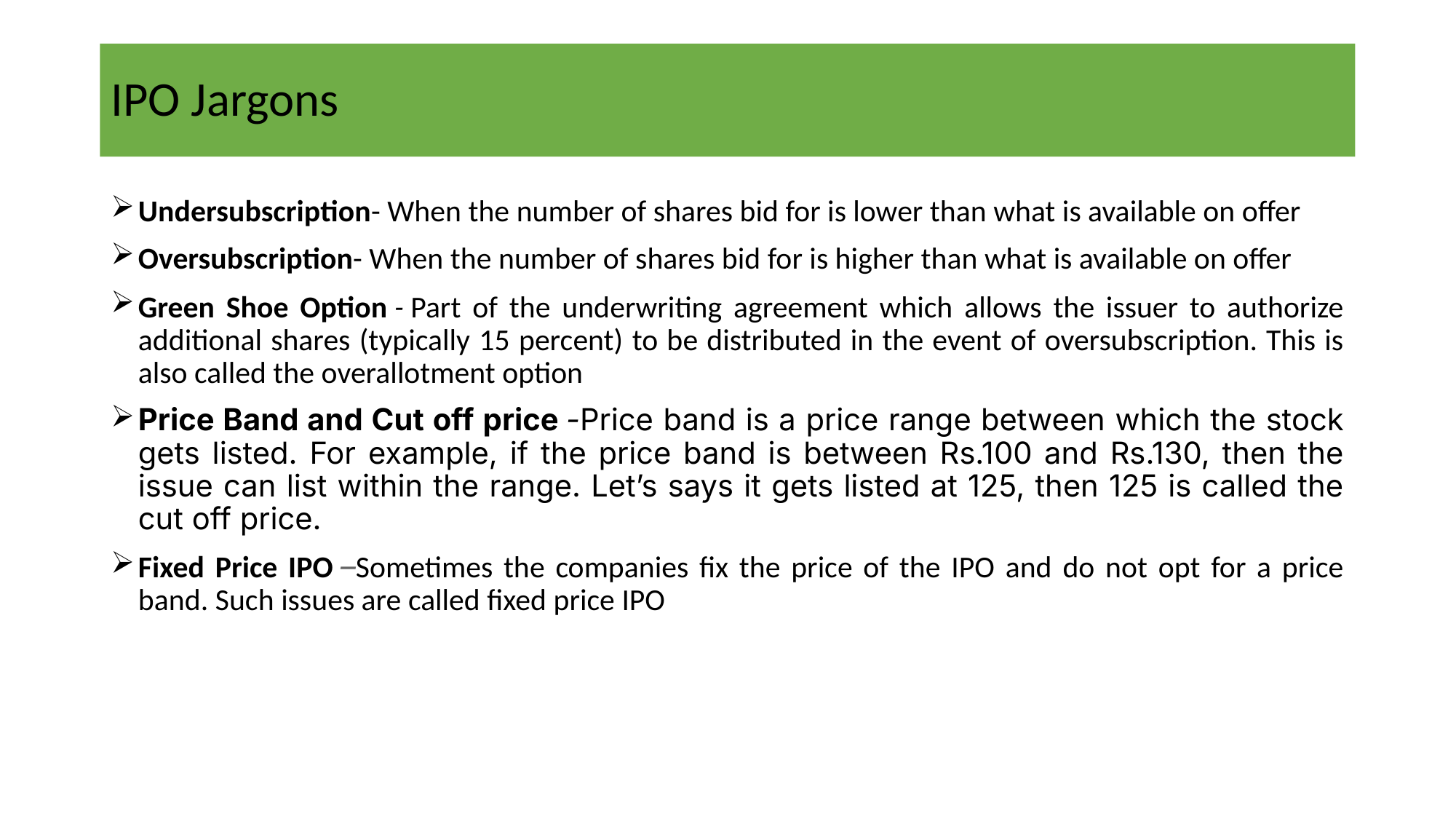

# IPO Jargons
Undersubscription- When the number of shares bid for is lower than what is available on offer
Oversubscription- When the number of shares bid for is higher than what is available on offer
Green Shoe Option - Part of the underwriting agreement which allows the issuer to authorize additional shares (typically 15 percent) to be distributed in the event of oversubscription. This is also called the overallotment option
Price Band and Cut off price -Price band is a price range between which the stock gets listed. For example, if the price band is between Rs.100 and Rs.130, then the issue can list within the range. Let’s says it gets listed at 125, then 125 is called the cut off price.
Fixed Price IPO –Sometimes the companies fix the price of the IPO and do not opt for a price band. Such issues are called fixed price IPO